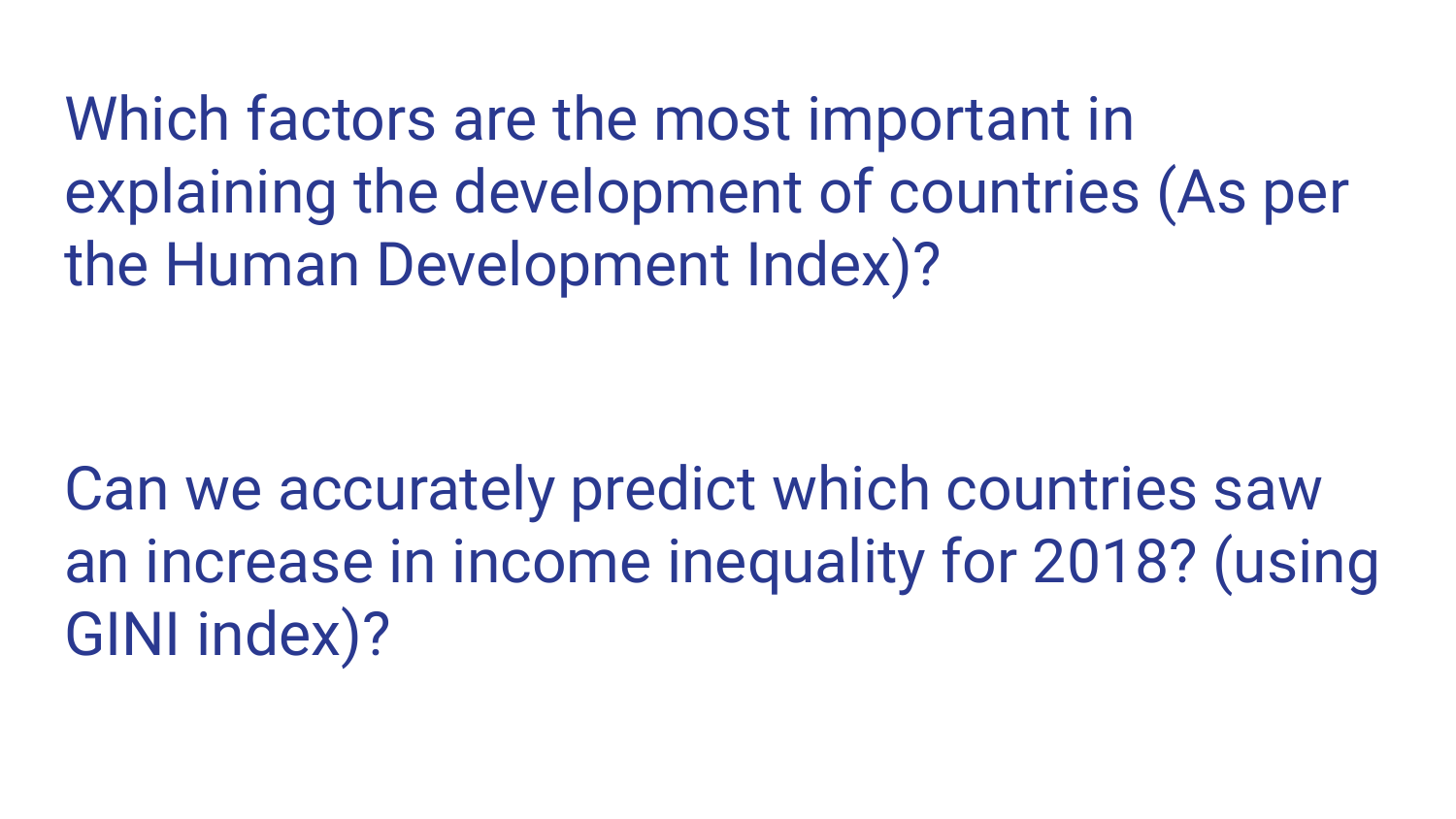

# Which factors are the most important in explaining the development of countries (As per the Human Development Index)?
Can we accurately predict which countries saw an increase in income inequality for 2018? (using GINI index)?